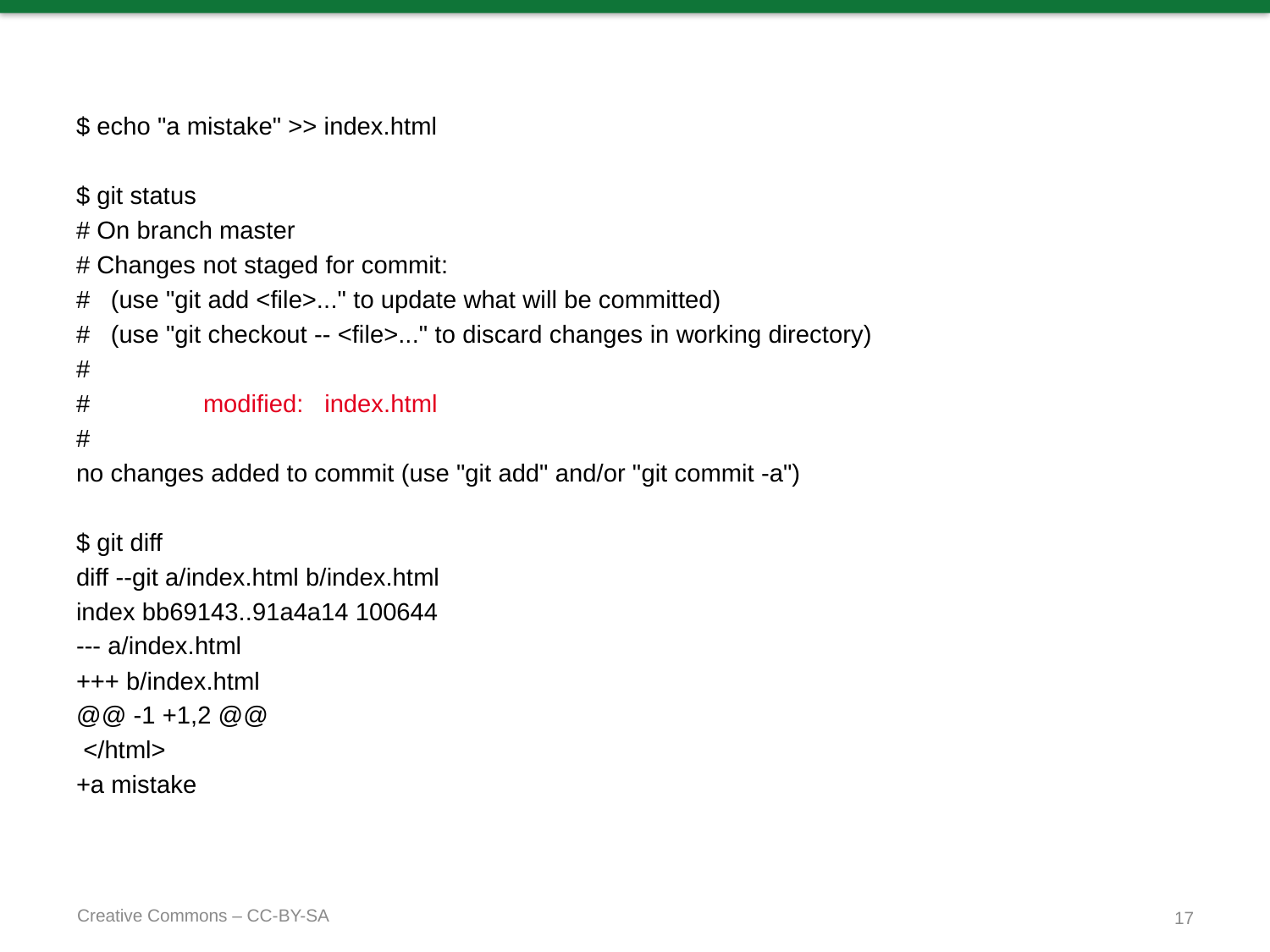

$ echo "a mistake" >> index.html

$ git status
# On branch master
# Changes not staged for commit:
#   (use "git add <file>..." to update what will be committed)
#   (use "git checkout -- <file>..." to discard changes in working directory)
#
#	modified:   index.html
#
no changes added to commit (use "git add" and/or "git commit -a")

$ git diff
diff --git a/index.html b/index.html
index bb69143..91a4a14 100644
--- a/index.html
+++ b/index.html
@@ -1 +1,2 @@
 </html>
+a mistake
17